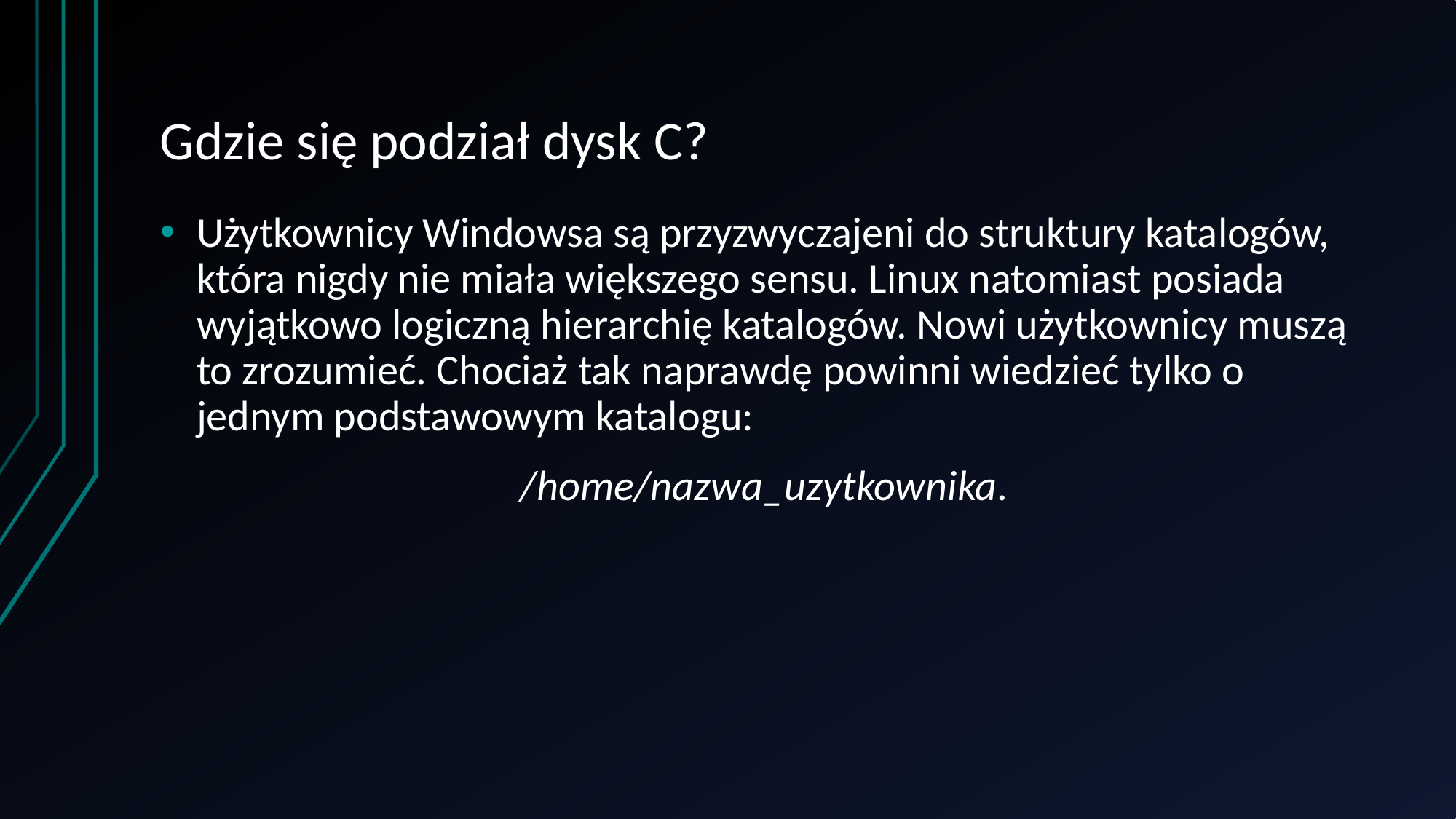

# Gdzie się podział dysk C?
Użytkownicy Windowsa są przyzwyczajeni do struktury katalogów, która nigdy nie miała większego sensu. Linux natomiast posiada wyjątkowo logiczną hierarchię katalogów. Nowi użytkownicy muszą to zrozumieć. Chociaż tak naprawdę powinni wiedzieć tylko o jednym podstawowym katalogu:
/home/nazwa_uzytkownika.